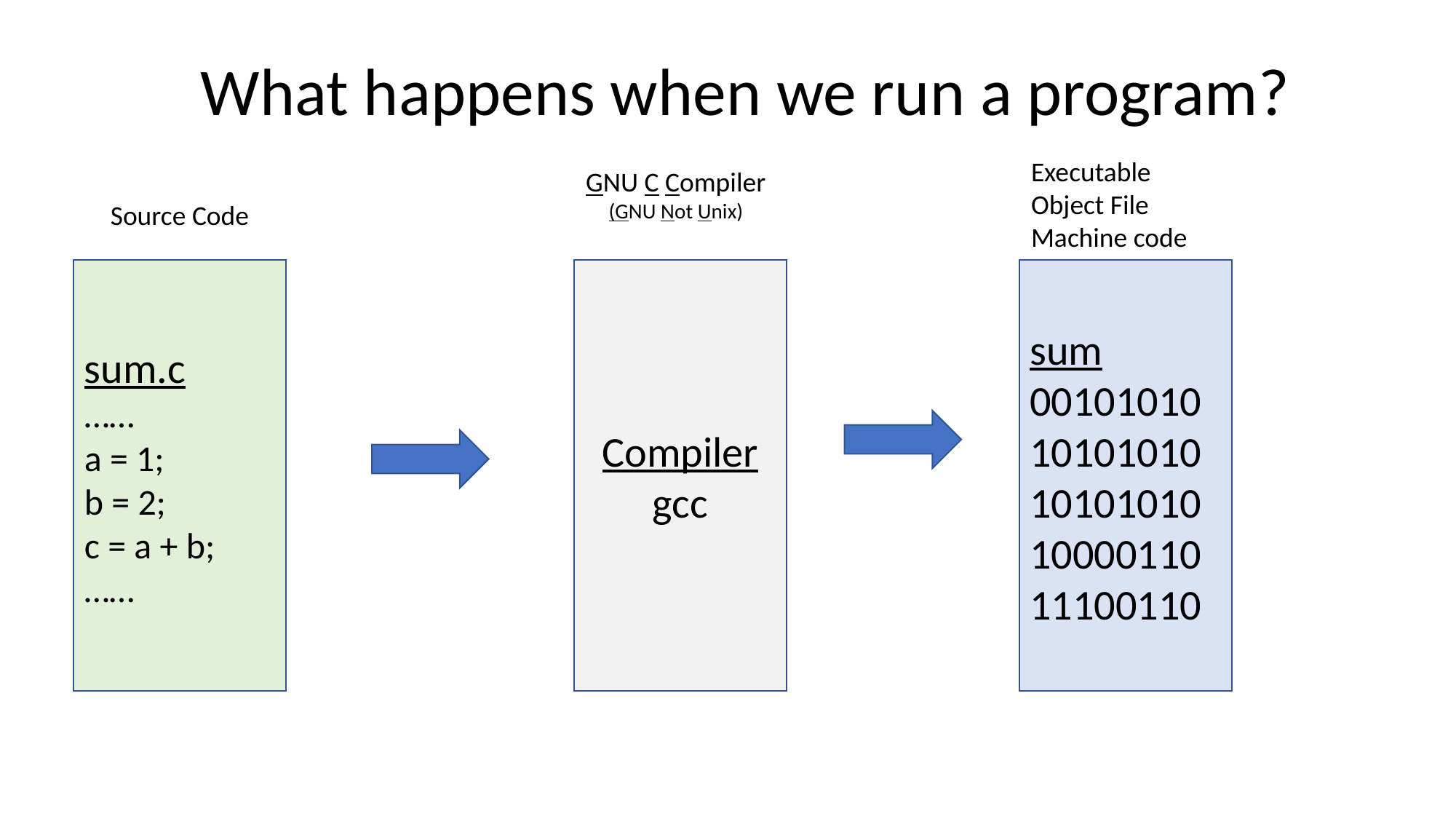

What happens when we run a program?
Executable
Object File
Machine code
GNU C Compiler
(GNU Not Unix)
Source Code
Compiler
gcc
sum
0010101010101010101010101000011011100110
sum.c
……
a = 1;
b = 2;
c = a + b;
……